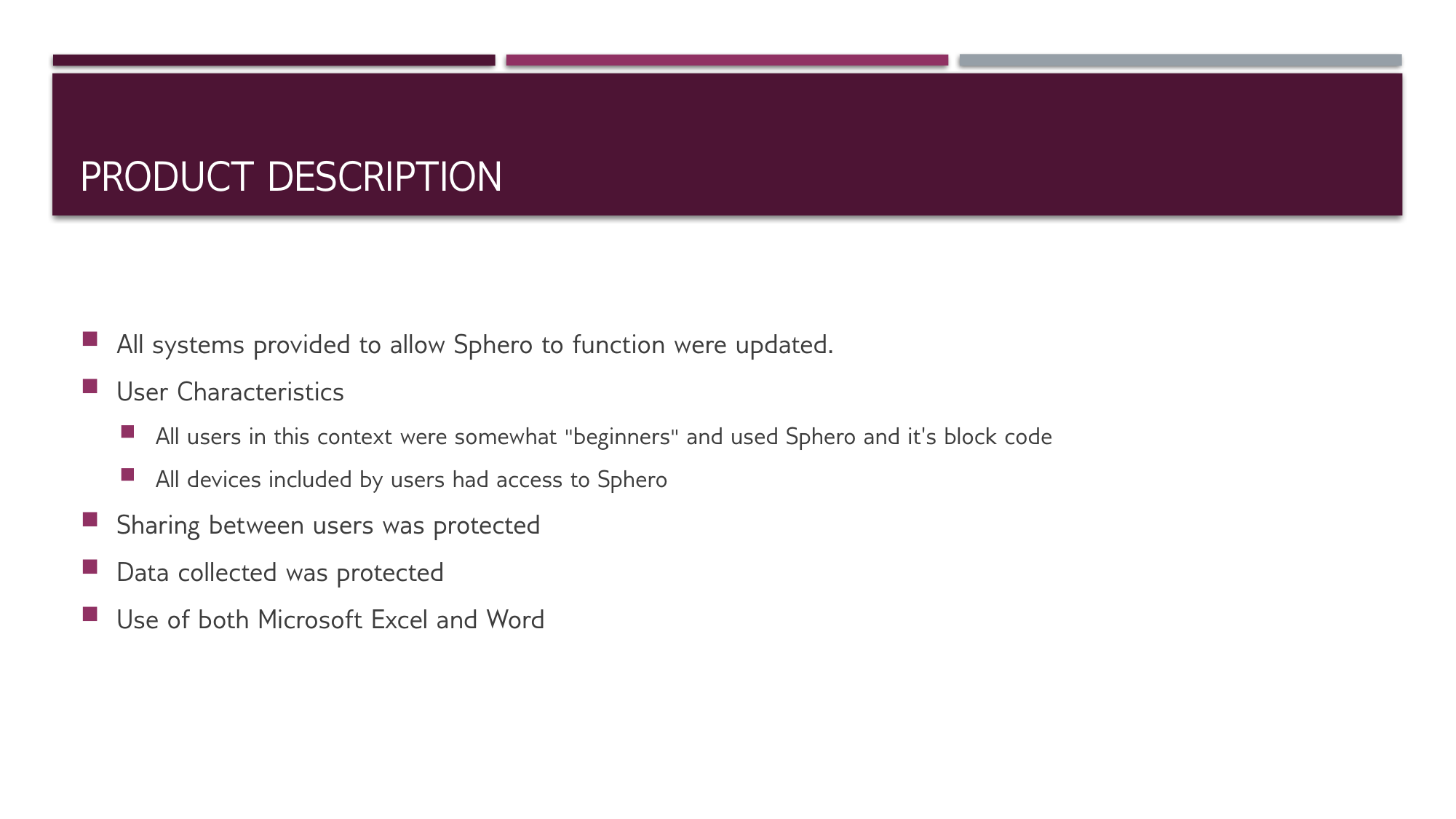

# Product Description
All systems provided to allow Sphero to function were updated.
User Characteristics
All users in this context were somewhat "beginners" and used Sphero and it's block code
All devices included by users had access to Sphero
Sharing between users was protected
Data collected was protected
Use of both Microsoft Excel and Word